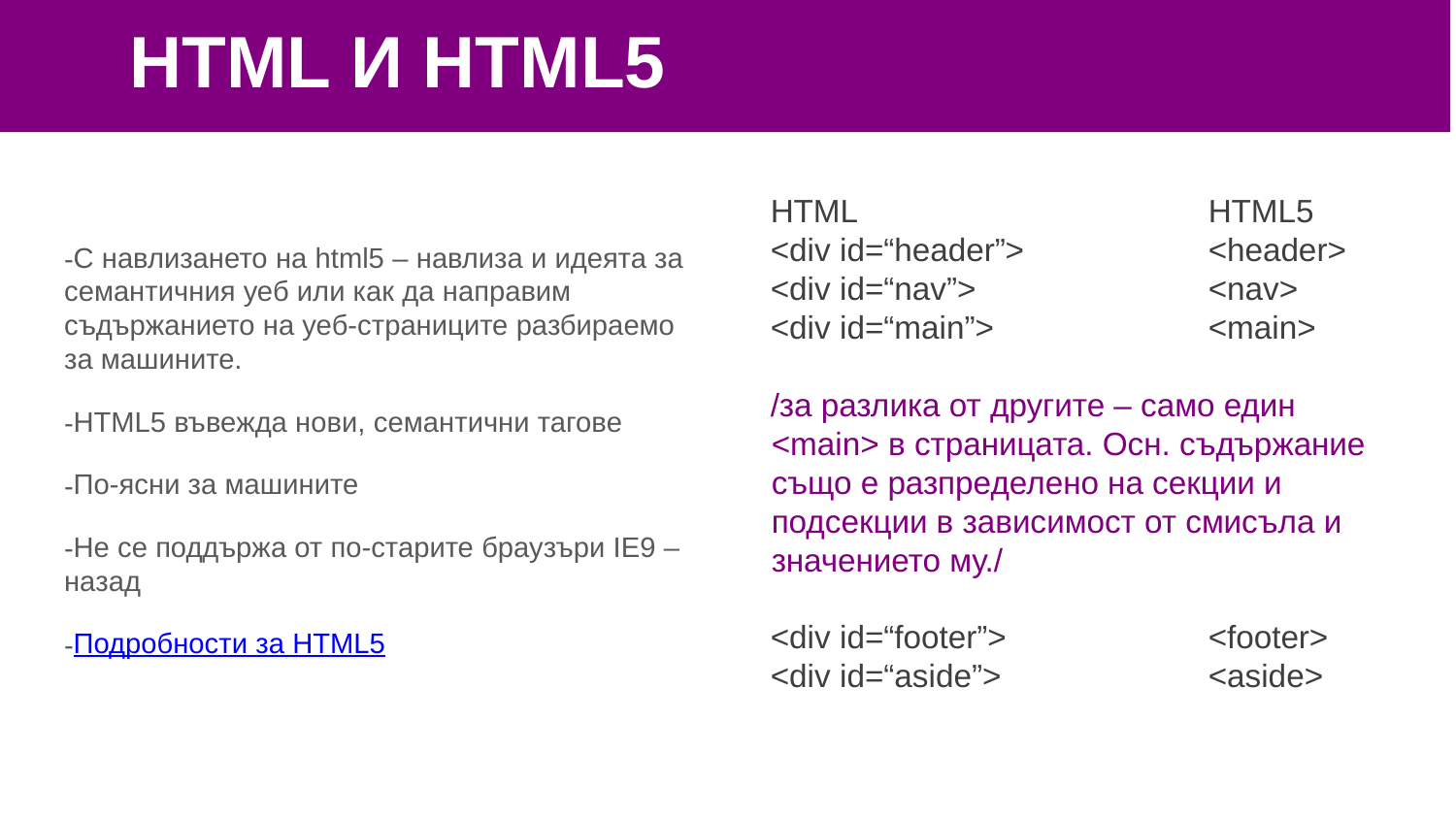

HTML И HTML5
HTML 			HTML5
<div id=“header”>		<header>
<div id=“nav”>		<nav>
<div id=“main”>		<main>

/за разлика от другите – само един <main> в страницата. Осн. съдържание също е разпределено на секции и подсекции в зависимост от смисъла и значението му./

<div id=“footer”>		<footer>
<div id=“aside”>		<aside>

HTML5 и
С навлизането на html5 – навлиза и идеята за семантичния уеб или как да направим съдържанието на уеб-страниците разбираемо за машините.
HTML5 въвежда нови, семантични тагове
По-ясни за машините
Не се поддържа от по-старите браузъри IE9 – назад
Подробности за HTML5

# HTML